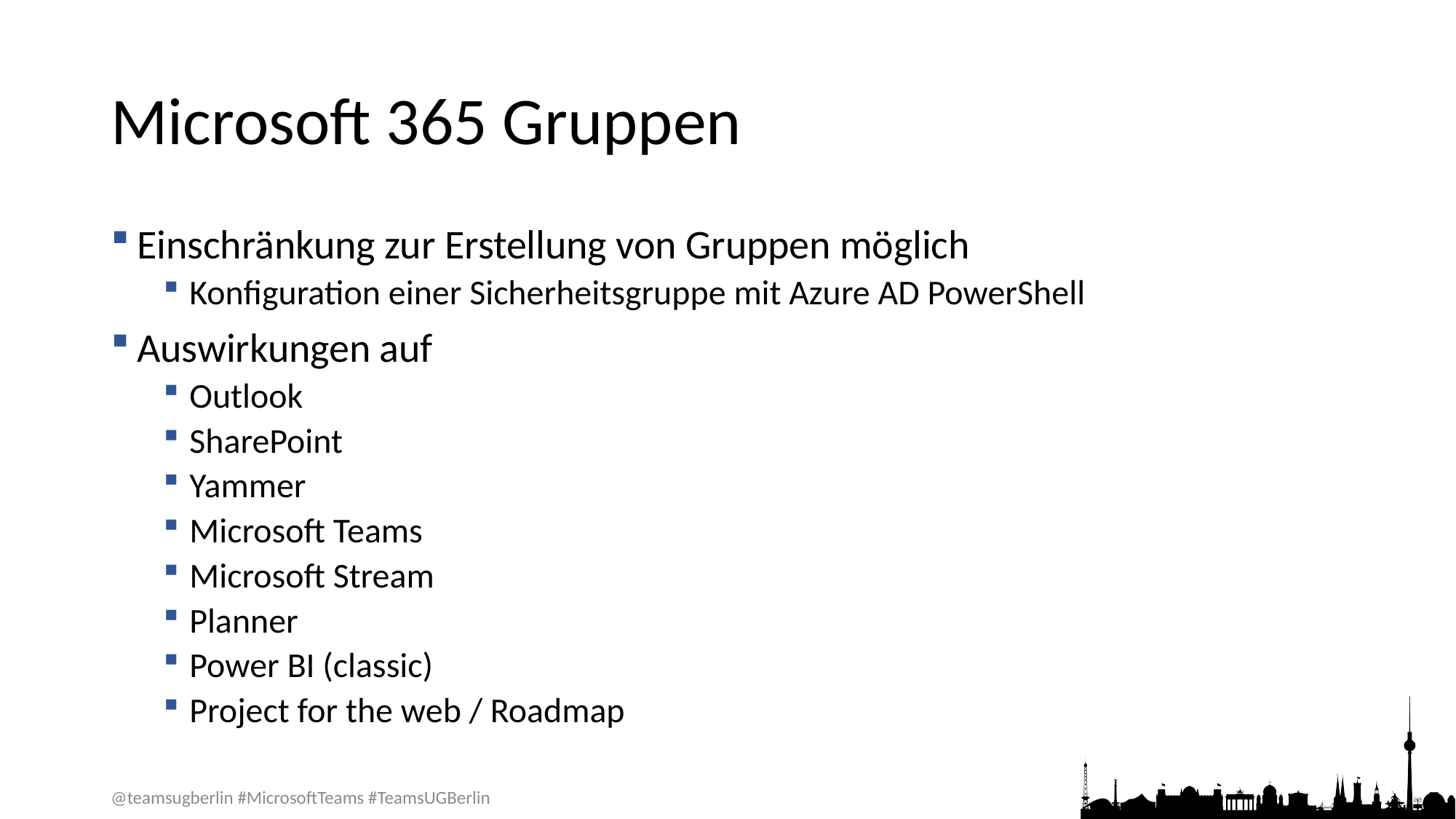

# Microsoft 365 Gruppen
Einschränkung zur Erstellung von Gruppen möglich
Konfiguration einer Sicherheitsgruppe mit Azure AD PowerShell
Auswirkungen auf
Outlook
SharePoint
Yammer
Microsoft Teams
Microsoft Stream
Planner
Power BI (classic)
Project for the web / Roadmap